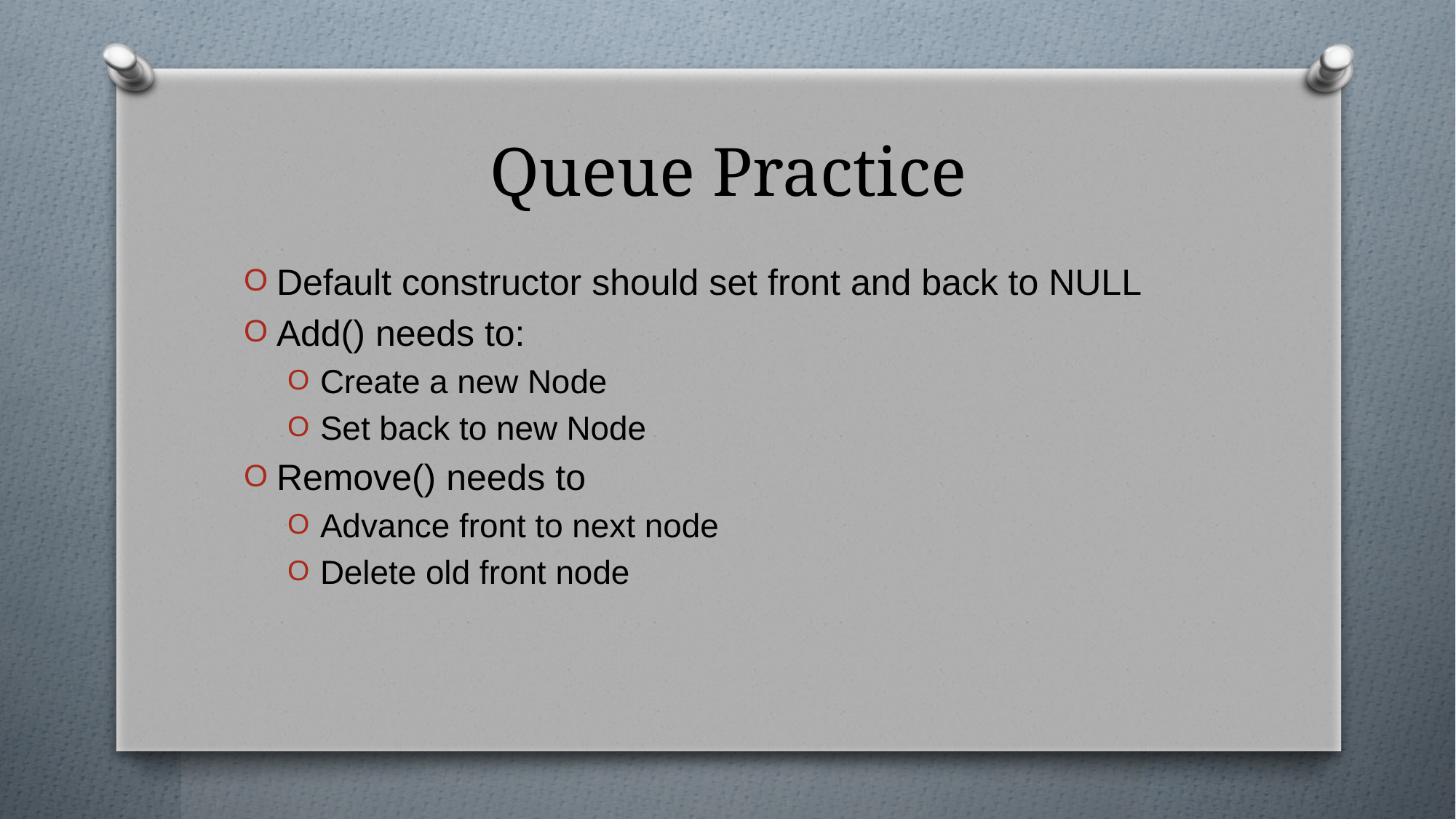

# Queue Practice
Default constructor should set front and back to NULL
Add() needs to:
Create a new Node
Set back to new Node
Remove() needs to
Advance front to next node
Delete old front node